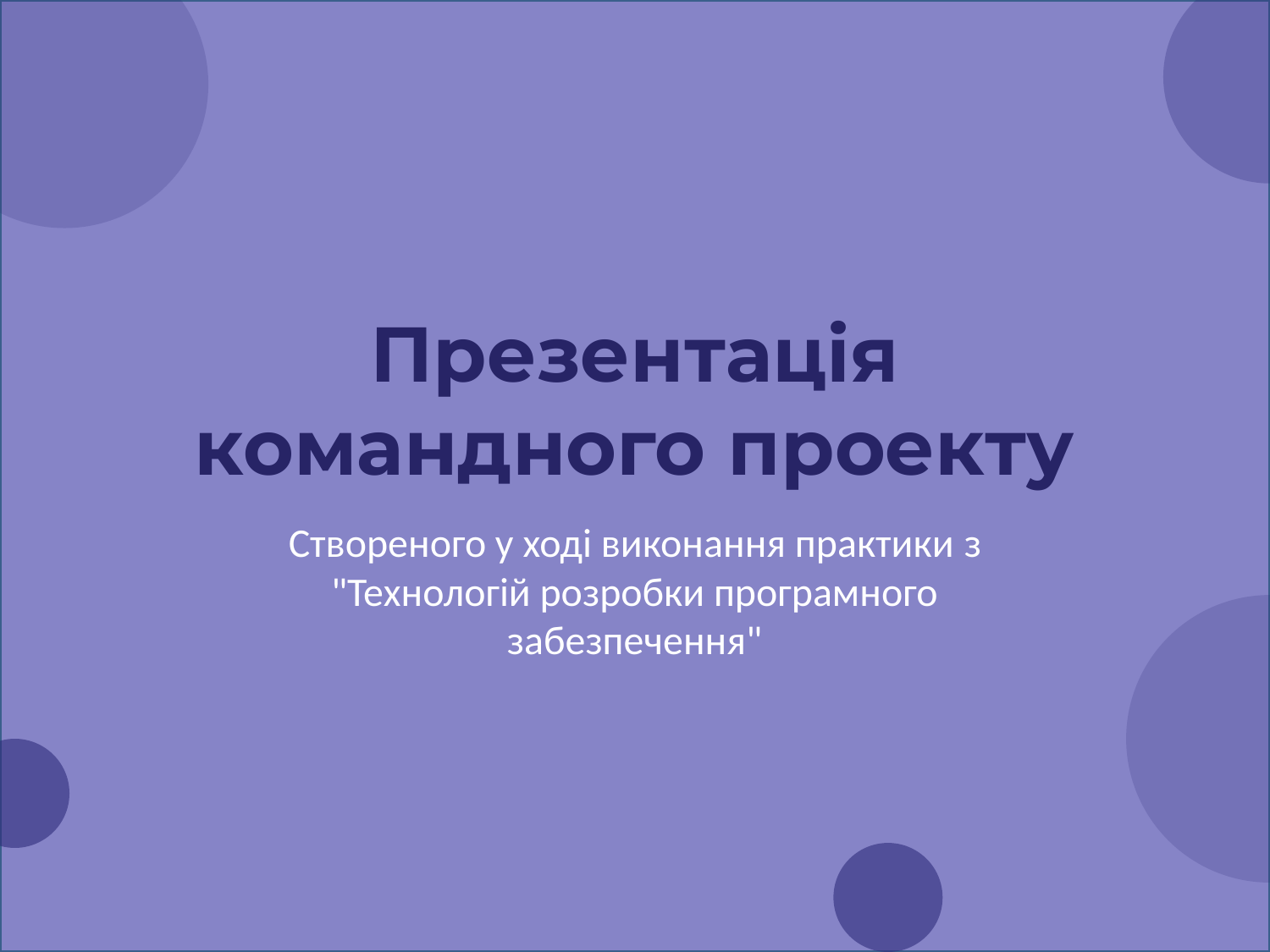

# Презентація командного проекту
Створеного у ході виконання практики з "Технологій розробки програмного забезпечення"